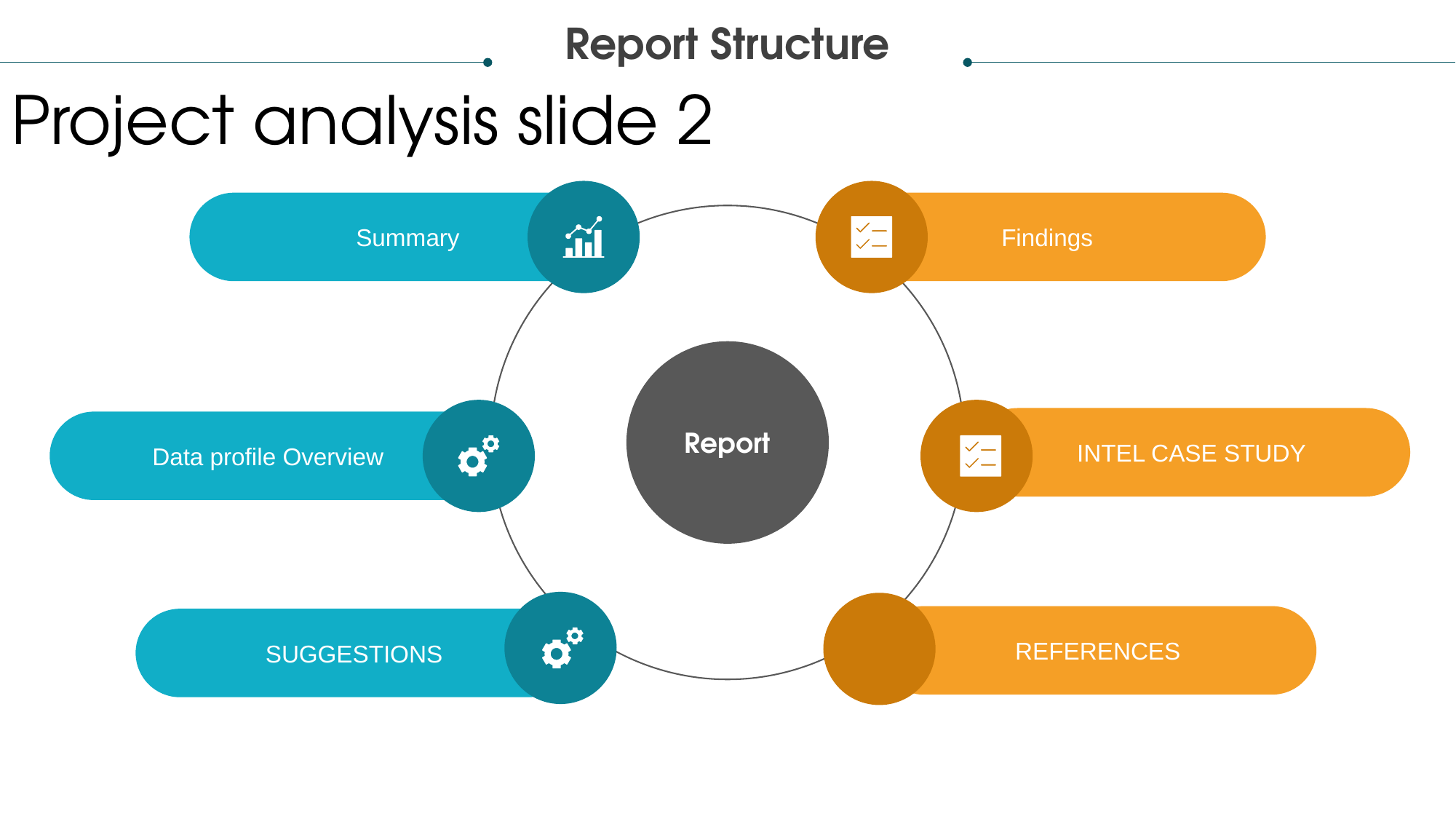

Report Structure
Project analysis slide 2

Summary
Findings

Report

INTEL CASE STUDY
Data profile Overview

REFERENCES
SUGGESTIONS